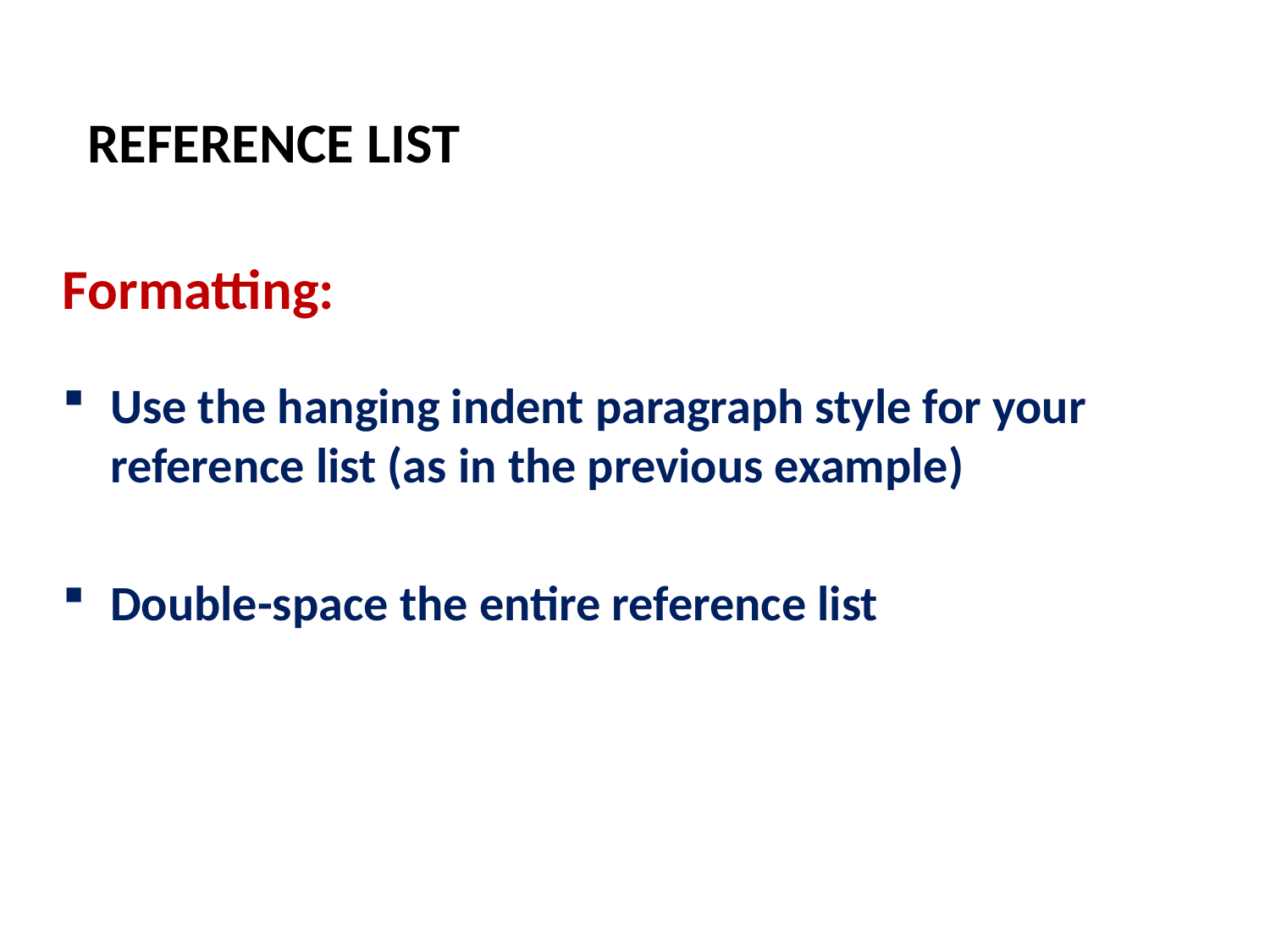

# REFERENCE LIST
Formatting:

Use the hanging indent paragraph style for your reference list (as in the previous example)

Double-space the entire reference list